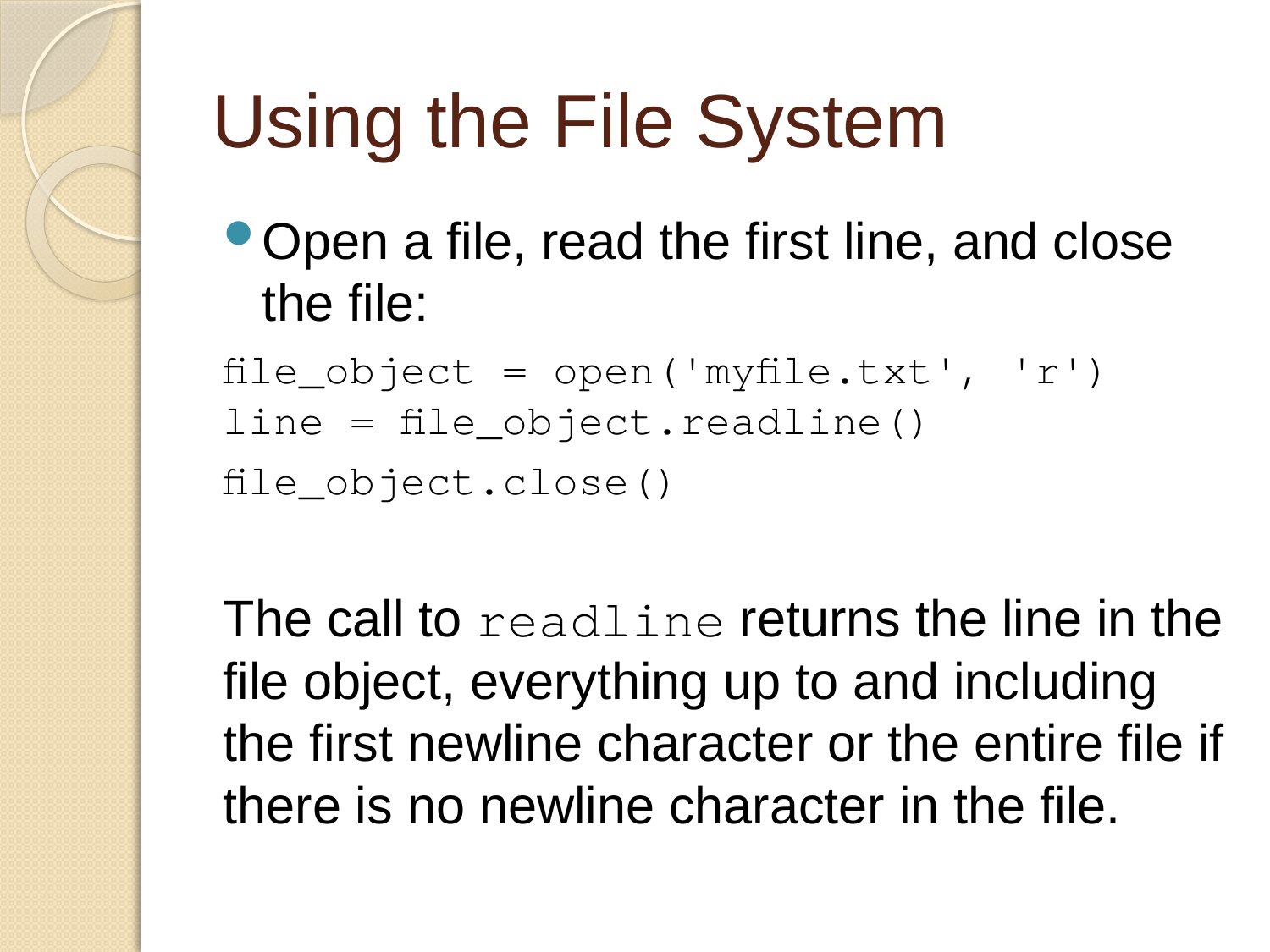

# Using the File System
Open a file, read the first line, and close the file:
file_object = open('myfile.txt', 'r')
line = file_object.readline()
file_object.close()

The call to readline returns the line in the file object, everything up to and including the first newline character or the entire file if there is no newline character in the file.